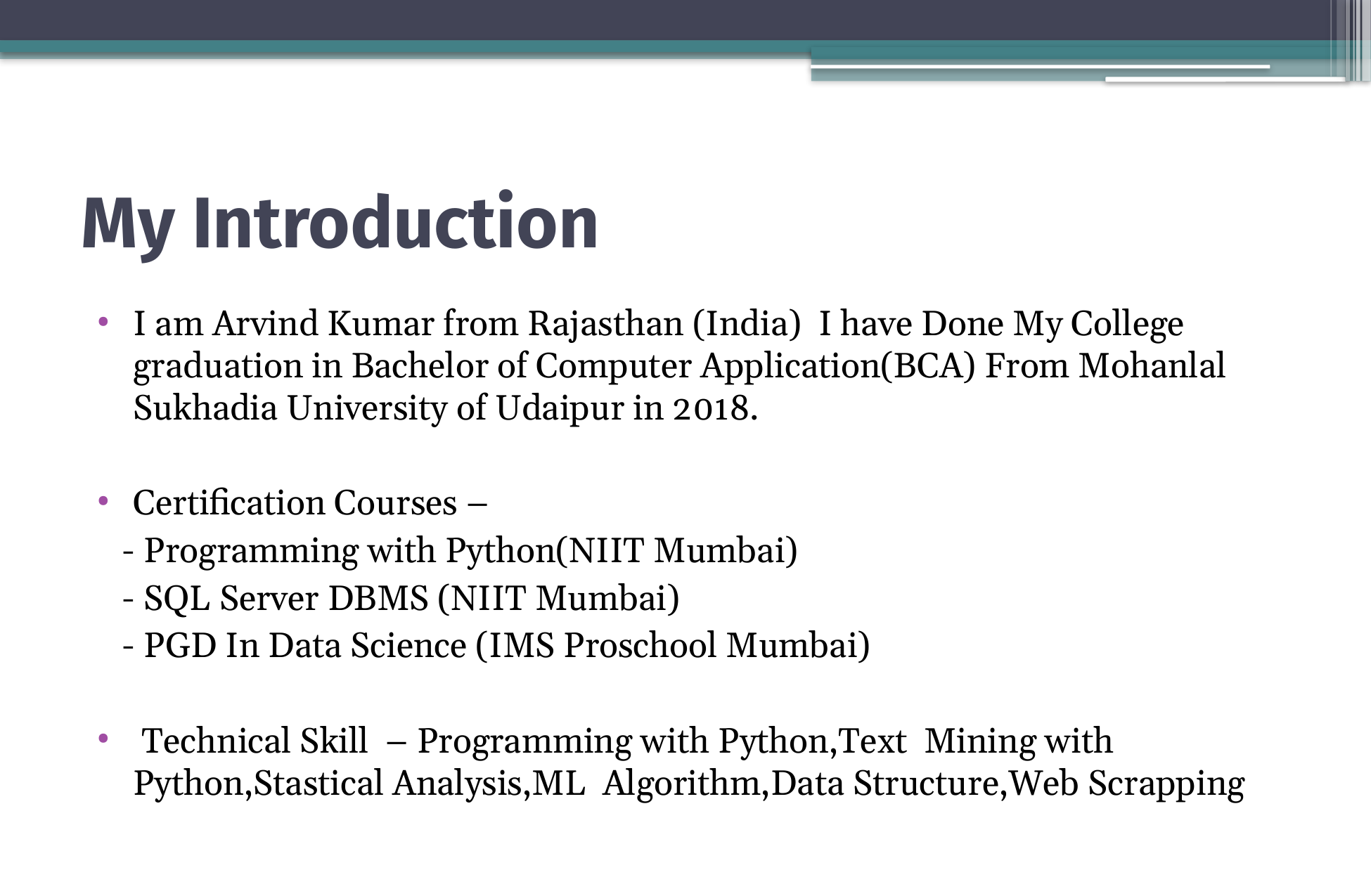

# My Introduction
I am Arvind Kumar from Rajasthan (India)  I have Done My College graduation in Bachelor of Computer Application(BCA) From Mohanlal Sukhadia University of Udaipur in 2018.

Certification Courses –
   - Programming with Python(NIIT Mumbai)
   - SQL Server DBMS (NIIT Mumbai)
   - PGD In Data Science (IMS Proschool Mumbai)

 Technical Skill  – Programming with Python,Text  Mining with Python,Stastical Analysis,ML  Algorithm,Data Structure,Web Scrapping